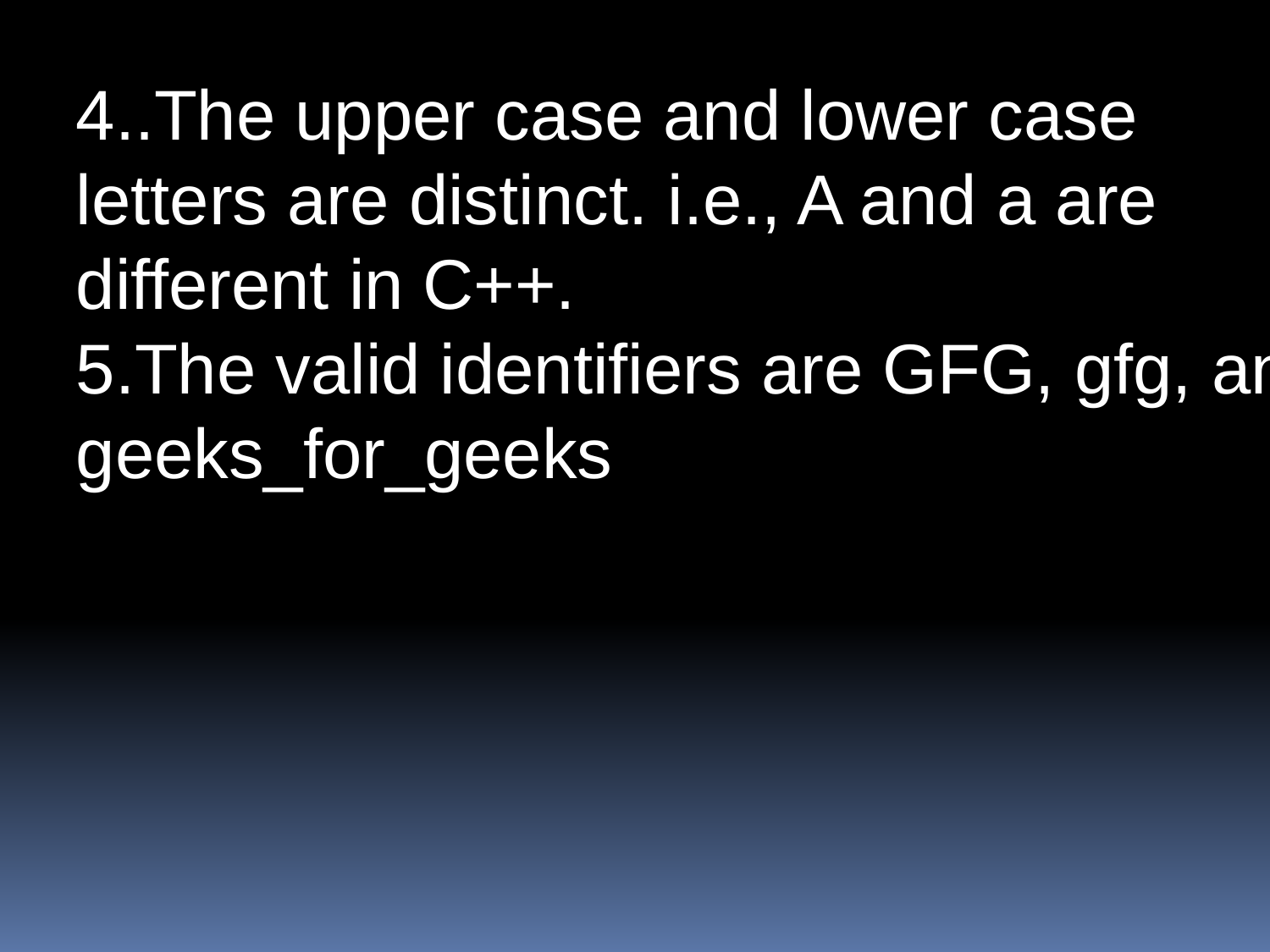

4..The upper case and lower case letters are distinct. i.e., A and a are different in C++.
5.The valid identifiers are GFG, gfg, and geeks_for_geeks